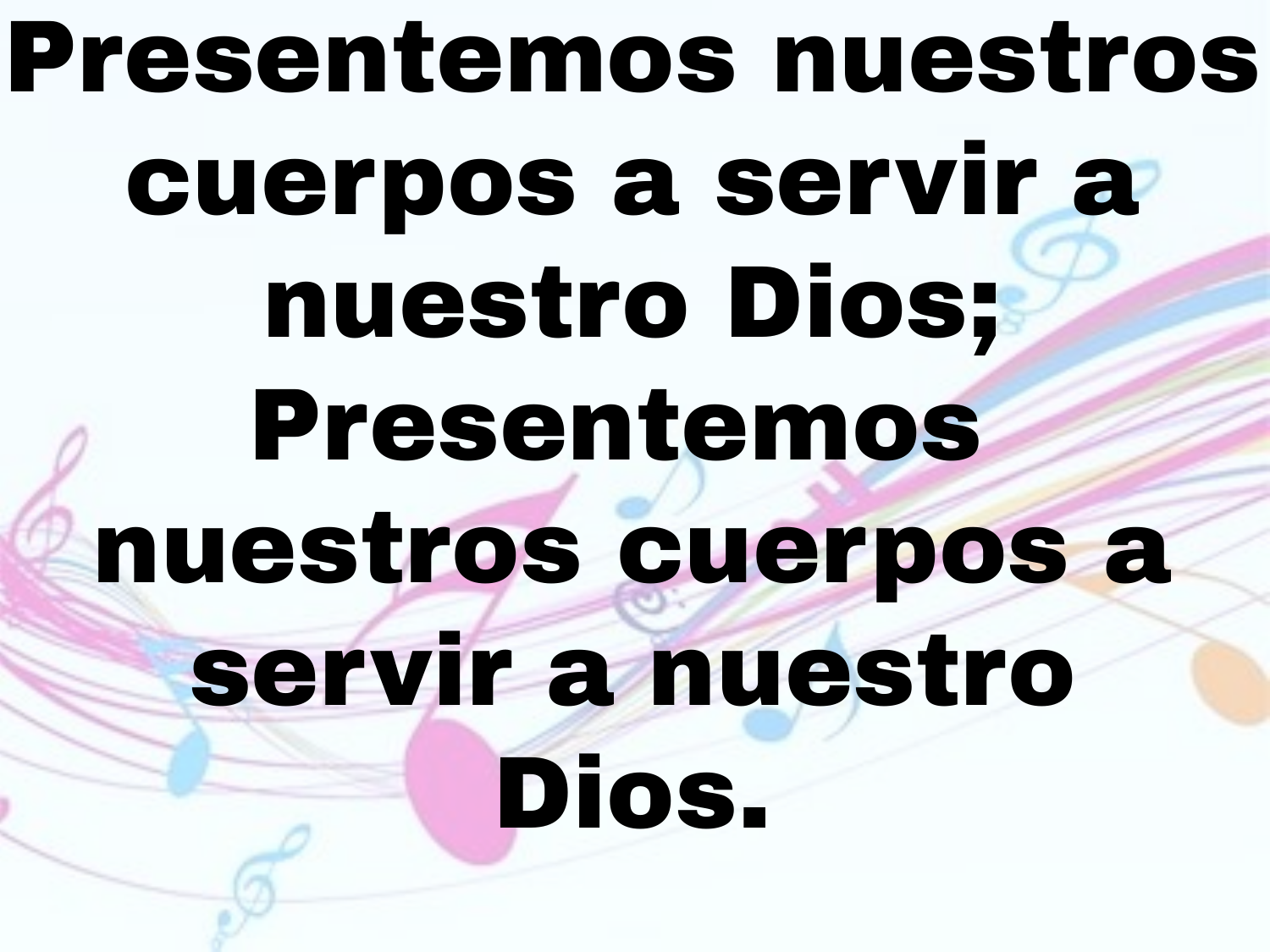

Presentemos nuestros cuerpos a servir a nuestro Dios;
Presentemos  nuestros cuerpos a servir a nuestro
Dios.